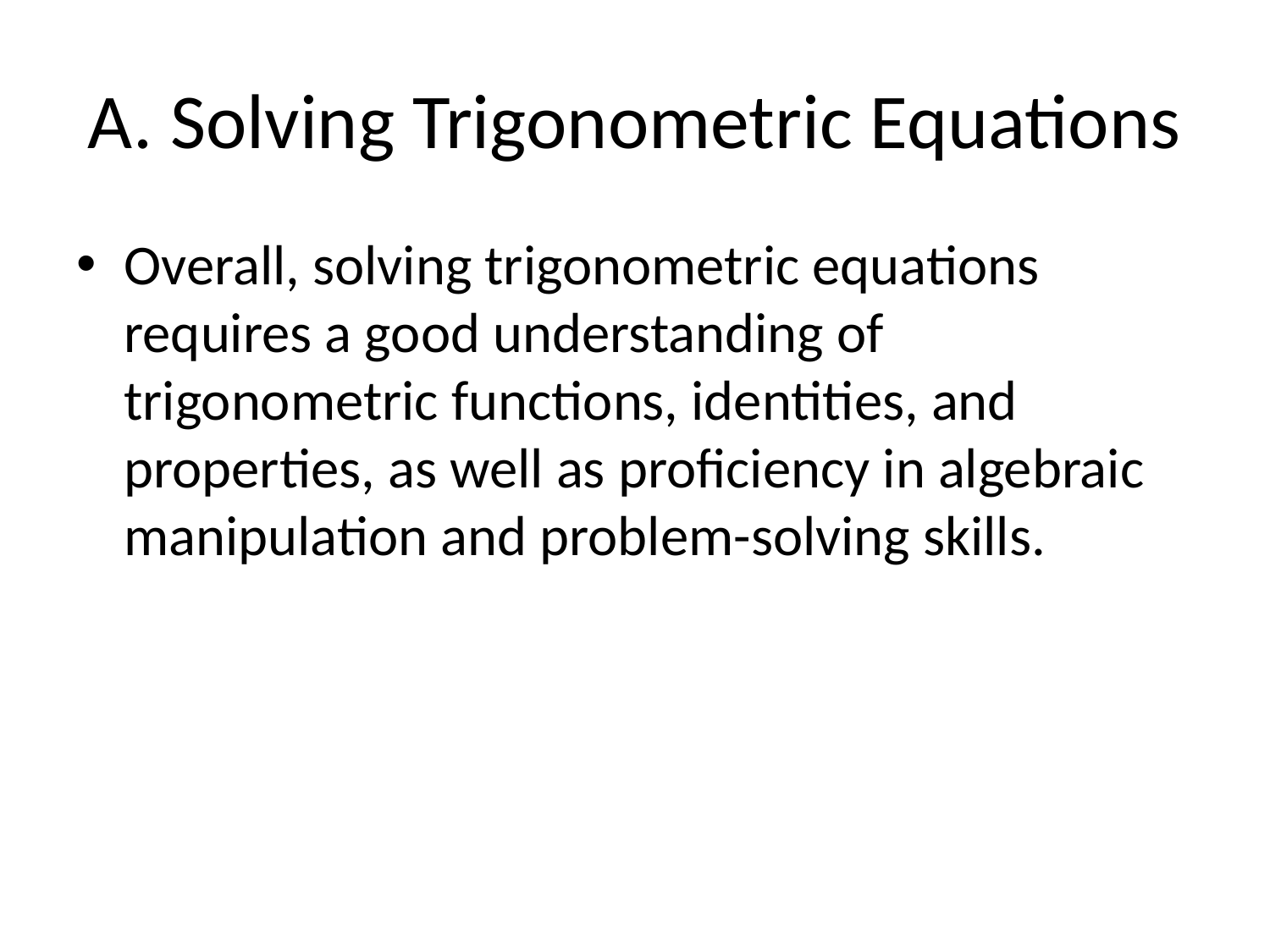

# A. Solving Trigonometric Equations
Overall, solving trigonometric equations requires a good understanding of trigonometric functions, identities, and properties, as well as proficiency in algebraic manipulation and problem-solving skills.